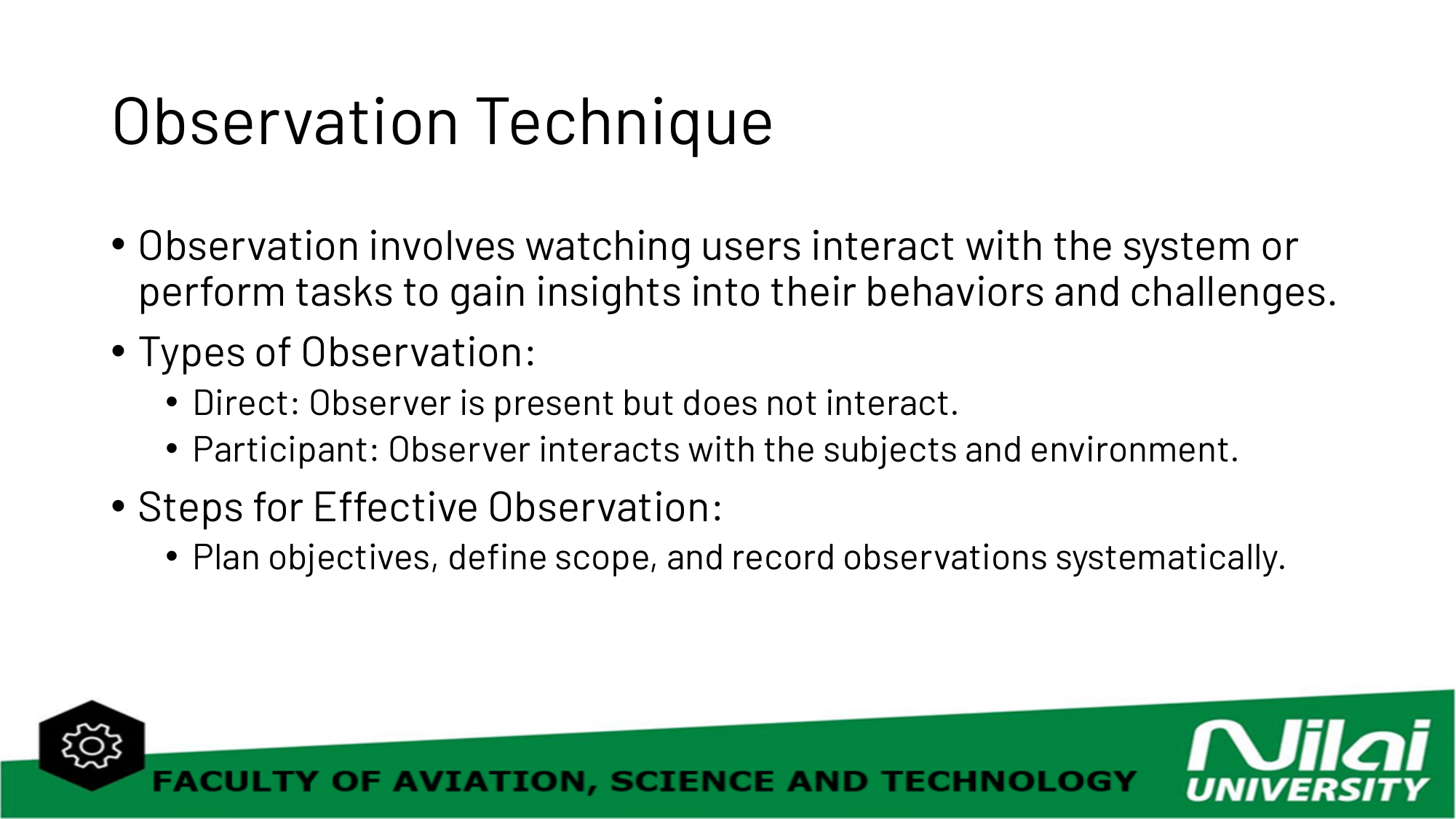

# Observation Technique
Observation involves watching users interact with the system or perform tasks to gain insights into their behaviors and challenges.
Types of Observation:
Direct: Observer is present but does not interact.
Participant: Observer interacts with the subjects and environment.
Steps for Effective Observation:
Plan objectives, define scope, and record observations systematically.